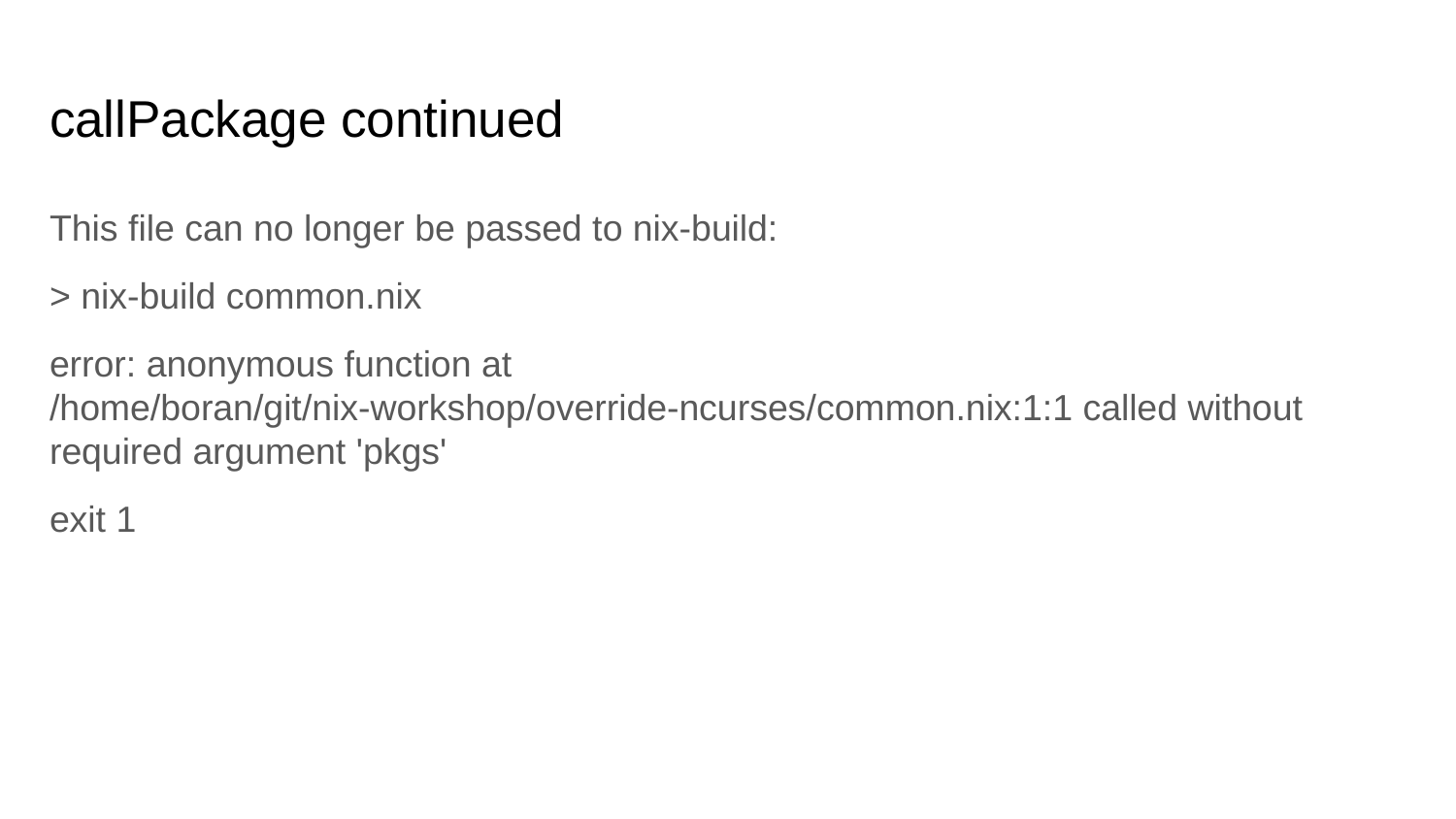

# callPackage continued
This file can no longer be passed to nix-build:
> nix-build common.nix
error: anonymous function at /home/boran/git/nix-workshop/override-ncurses/common.nix:1:1 called without required argument 'pkgs'
exit 1